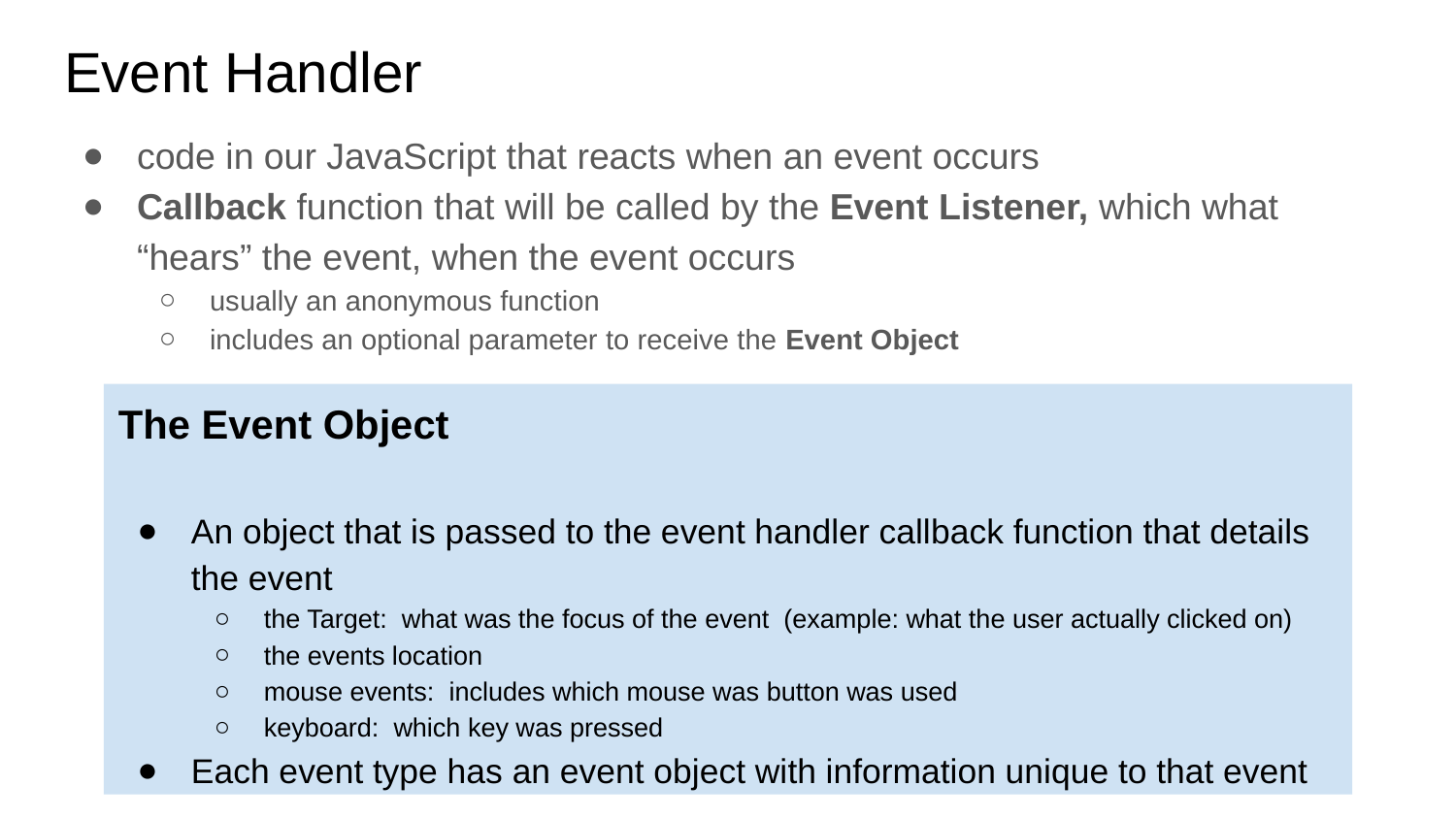

# Event Handler
code in our JavaScript that reacts when an event occurs
Callback function that will be called by the Event Listener, which what “hears” the event, when the event occurs
usually an anonymous function
includes an optional parameter to receive the Event Object
The Event Object
An object that is passed to the event handler callback function that details the event
the Target:  what was the focus of the event  (example: what the user actually clicked on)
the events location
mouse events:  includes which mouse was button was used
keyboard:  which key was pressed
Each event type has an event object with information unique to that event